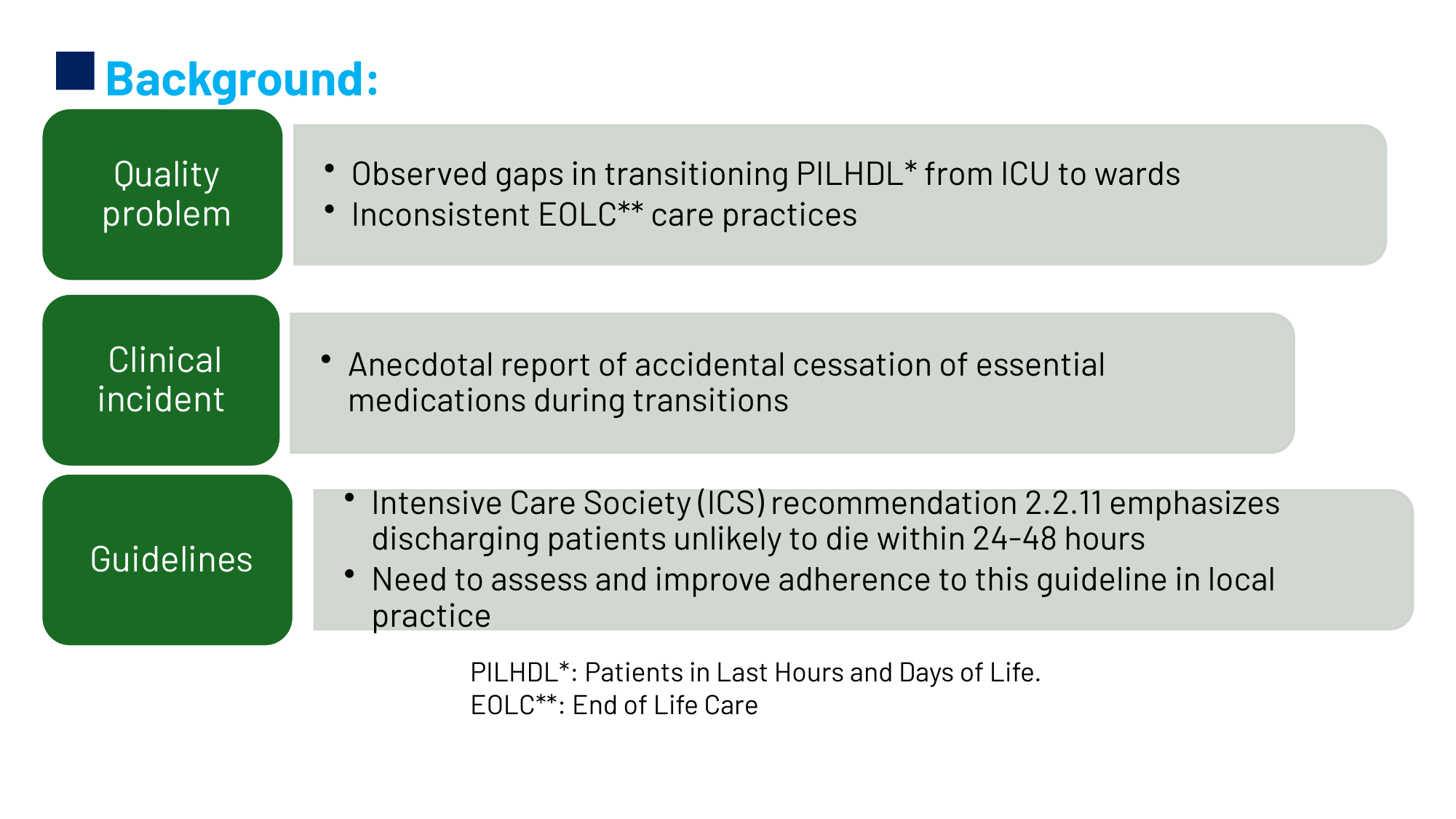

Background:
Observed gaps in transitioning PILHDL* from ICU to wards
Inconsistent EOLC** care practices
Quality problem
Anecdotal report of accidental cessation of essential medications during transitions
Clinical incident
Intensive Care Society (ICS) recommendation 2.2.11 emphasizes discharging patients unlikely to die within 24-48 hours
Need to assess and improve adherence to this guideline in local practice
Guidelines
PILHDL*: Patients in Last Hours and Days of Life.
EOLC**: End of Life Care